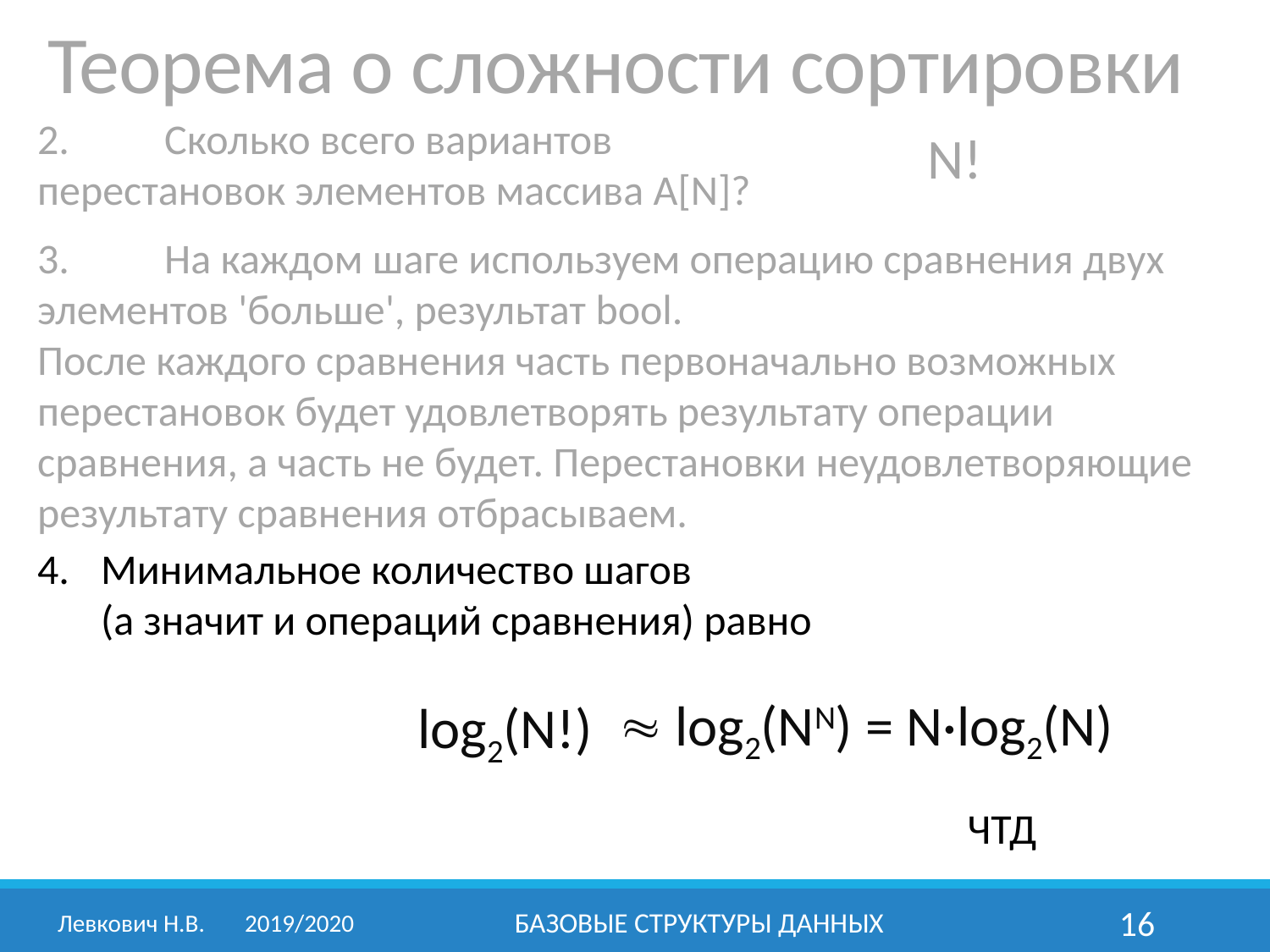

Теорема о сложности сортировки
2.	Сколько всего вариантов перестановок элементов массива A[N]?
N!
3.	На каждом шаге используем операцию сравнения двух элементов 'больше', результат bool.
После каждого сравнения часть первоначально возможных перестановок будет удовлетворять результату операции сравнения, а часть не будет. Перестановки неудовлетворяющие результату сравнения отбрасываем.
Минимальное количество шагов
(а значит и операций сравнения) равно
≈ log2(NN) = N·log2(N)
log2(N!)
ЧТД
Левкович Н.В.	2019/2020
Базовые структуры данных
16